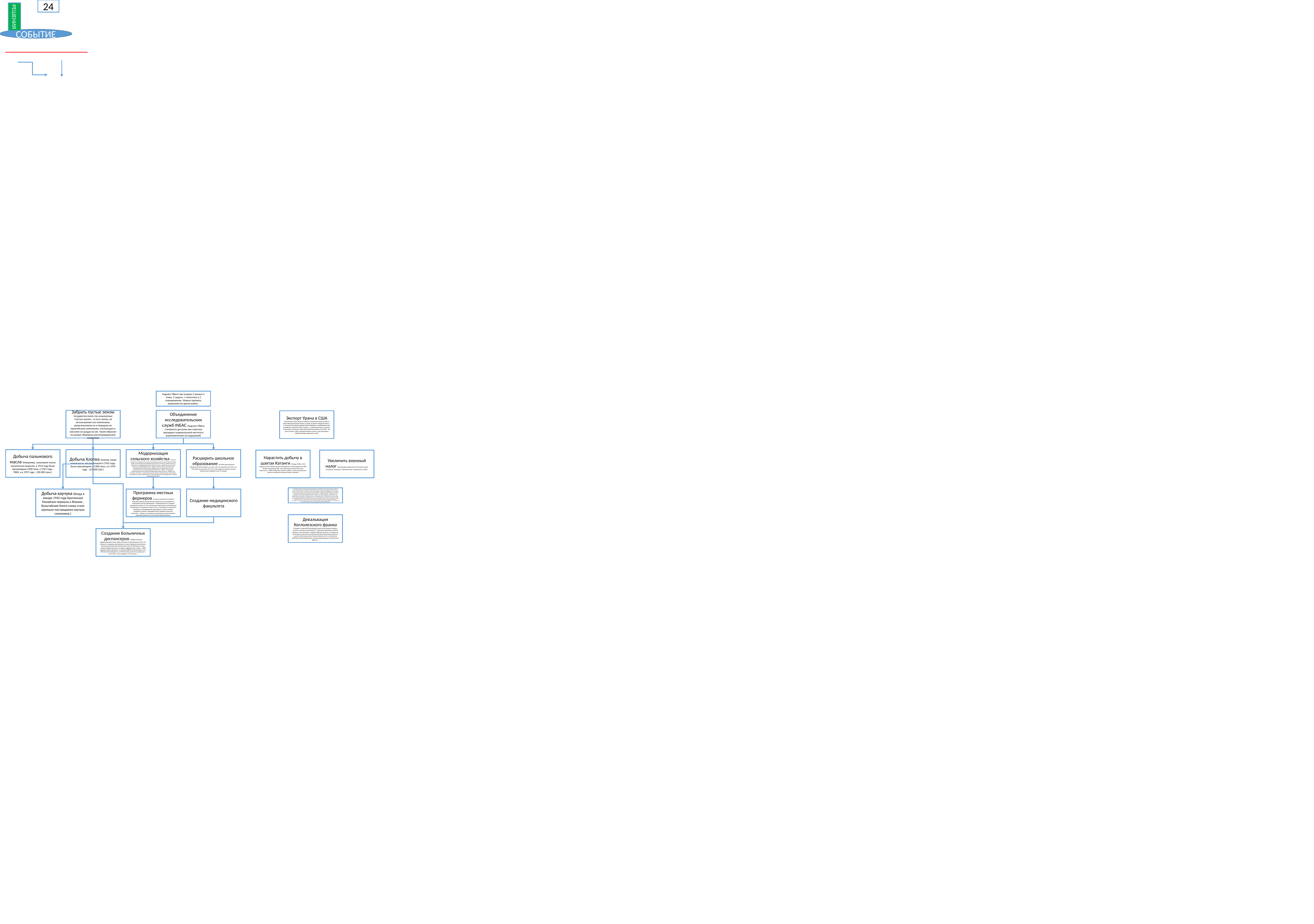

24
РЕШЕНИЯ
СОБЫТИЕ
Auguste Tilkens как генерал 2 уровня 2 атака, 3 защита, 1 логистика и 2 планирование. Можно призвать решением во время войны.
Забрать пустые земли (осударство взяло так называемые «пустые земли», то есть земли, не используемые его племенами, реорганизовало их и передало их европейским компаниям, поселенцам и миссиям.он раздал их им. Таким образом он развил обширное растениеводческое хозяйство)
Объединение исследовательских служб INEAC (Auguste Tilkens становится доступен как советник президент национальный института агрономических исследований)
Экспорт Урана в США (Бельгийское Конго было основным экспортером урана в США во время Второй мировой войны (а также во время холодной войны ), в основном благодаря руднику Шинколобверан, необходимый для разработки Манхэттенского проекта , а также Хиросимы , поступил из колонии.и Нагасаки о бросании бомб атомикоэна в [33] [34] . Это уран из Конго, США отправили войска в Конго и для улучшения инфраструктуры рудников в порт)
Модернизация сельского хозяйства (Однако в основном эта программа получила более широкое развитие после Второй мировой войны. В этой новой схеме модернизации местного сельского хозяйства земля и правительство поддерживают семьи, выделяя семена , удобрения для сельского хозяйства или рекомендации [29] . Национальный институт агрономических исследований Бельгийского Конго (Французский : Национальный институт агрономических исследований Бельгийского Конго , INÉAC ; Голландский : Национальный институт воор де Ландбоукунде в Бельгиш -Конго , НИЛКО ) был основан в 1934 году с экспериментальными полями и лабораториями в Янгамбене . Ему предстоит сыграть важную роль в сельскохозяйственных исследованиях и выборе лучшего растения [30] .)
Расширить школьное образование (В 1940 году школьное обучение детей в возрасте от 6 до 14 лет составляло всего 12%, но в 1954 году оно достигло 37%, что стало одним из самых высоких показателей в Африке к югу от Сахары)
Добыча пальмового масла (Например, пальмовое масло значительно выросло: в 1914 году было произведено 2500 тонн, в 1921 году - 9000, а в 1957 году - 230 000 тонн.)
Добыча Хлопка (Хлопок также похож на то, что произошло в 1932 году: было произведено 23 000 тонн, а в 1939 году - 127 000 [26] )
Нарастить добычу в шахтах Катанги (Между 1938 и 1944 годами в Union Minière du Haut Katanga было израсходовано 25 000 49 000 сотрудников [38] . Они увеличили количество часов персонала, а также повысили скорость работы и цели. В результате протесты рабочих начались вокруг колоний)
Увеличить военный налог (Беспорядки среди белого населения также усилились, поскольку «военный налог» увеличился на 40%.)
Но чрезмерная работа, которую колониальное правительство требовало от конголезских рабочих, привело к нескольким забастовкам и конфликтам среди рабочих. Белые не имели права создавать союзы до начала войны , но во время войны это изменилось. Они начали требовать повышения заработной платы и улучшения условий труда, и вскоре за ними последовали черные рабочие с аналогичными требованиями. В 1941 году в колонии белых рабочих была предпринята попытка призыва к всеобщей забастовке , но безуспешно [39] . В декабре 1941 года черные горняки забастовали в Катанге, в том числе в Жадовиле и Элизабетвиле . Их требованием было повышение заработной платы с 1,5 до 2 франков [40].[41] . Забастовка началась 3 декабря, и 1400 сотрудников уволились на следующий день [39] . Антиколониальные и антирасистские вопросы также усилили забастовку.Правительство провело несколько массовых убийств, чтобы остановить забастовку: военные Жадотвиля убили 15 рабочих и пригласили лидера забастовки Элизабетвилля Леонарда Мпойи для переговоров, а когда они отклонили сделку, он был застрелен губернатором Амуром Мароном . Спустя примерно 70 или 80 рабочих были убиты на футбольном стадионе [39] [38] [42] .
Программа местных фермеров (С целью улучшения условий в сельских районах колониальное правительство разработало «программу местных фермеров», направленную на создание внутреннего рынка за счет уменьшения зависимости конголезской экономики от экспортного спроса. Но в то же время он также был направлен на прекращение деградации и эрозии земель, созданных схемой «принудительного ведения сельского хозяйства» . Однако в основном эта программа получила более широкое развитие после Второй мировой войны.)
Добыча каучука (Когда в январе 1942 года Британская Малайзия перешла к Японии , Бельгийское Конго снова стало крупным поставщиком каучука союзников.)
Создание медицинского факультета
Девальвация Коглолезского франка (Лондон по просьбе Бельгийского Конго было решено принять участие в усилиях союзников [37] . Британцы проявляли особый интерес к участию Конго, главным образом потому, что теперь это была одна из немногих возможностей для получения различного сырья (особенно каучука). Бельгия приняла пакт и выполнила требования Великобритании, включая девальвацию конголезского франка .)
Создание Больничных диспансеров (Инфраструктура здравоохранения была недостаточной в колониальную эпоху, что привело к созданию диспансеров в самых отдаленных регионах и увеличению количества больничных коек. В 1960 году он имел лучшую инфраструктуру, чем другие африканские страны, с 3000 медицинскими зданиями, из которых 380 были больницами. На 1 000 жителей приходилось 5,34 больничных коек по сравнению с 0,55 в Гане , 0,32 в Индии и 2,43 в Египте .)